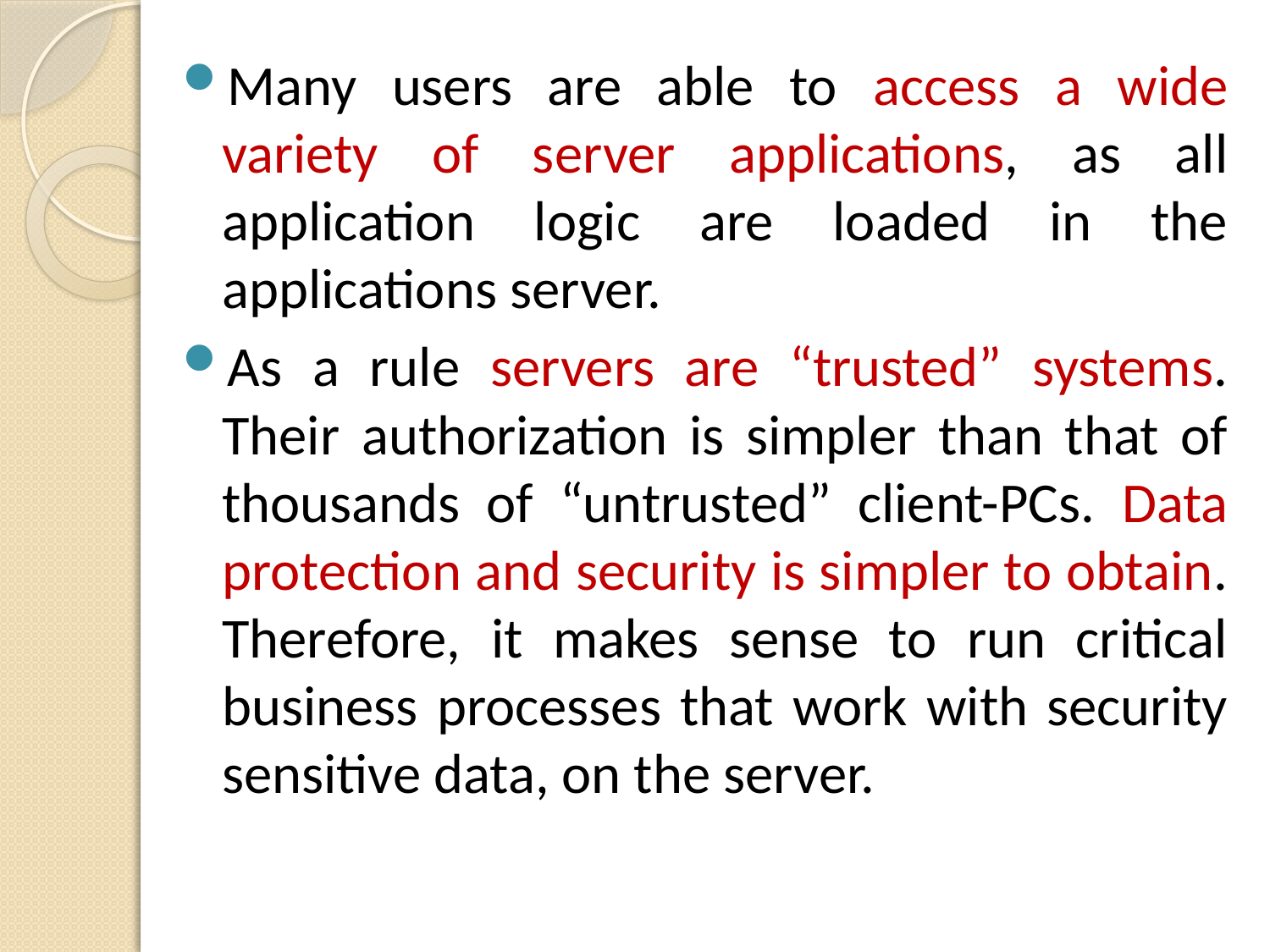

Many users are able to access a wide variety of server applications, as all application logic are loaded in the applications server.
As a rule servers are “trusted” systems. Their authorization is simpler than that of thousands of “untrusted” client-PCs. Data protection and security is simpler to obtain. Therefore, it makes sense to run critical business processes that work with security sensitive data, on the server.